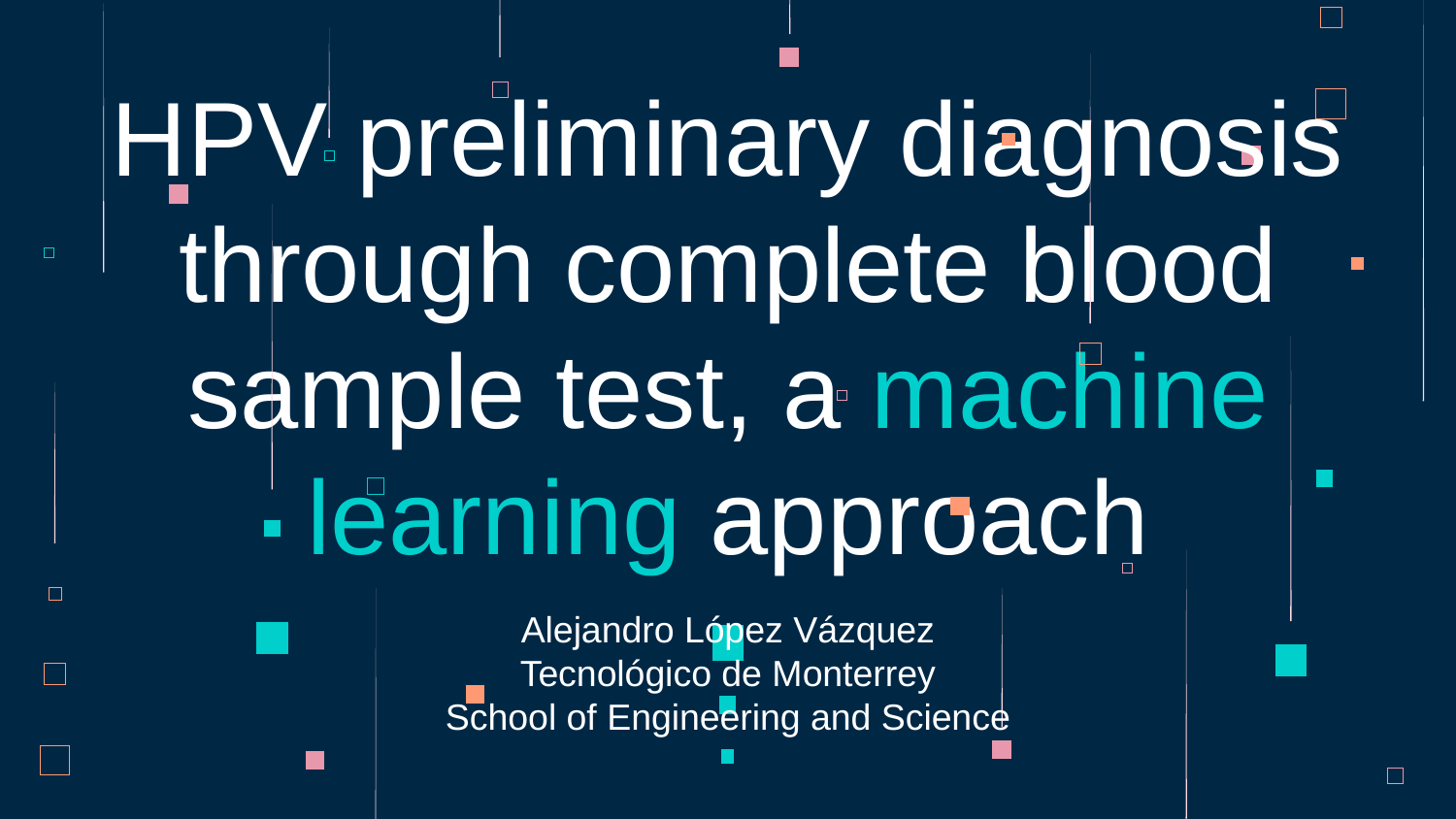

# HPV preliminary diagnosis through complete blood sample test, a machine learning approach

Alejandro López Vázquez
Tecnológico de Monterrey
School of Engineering and Science